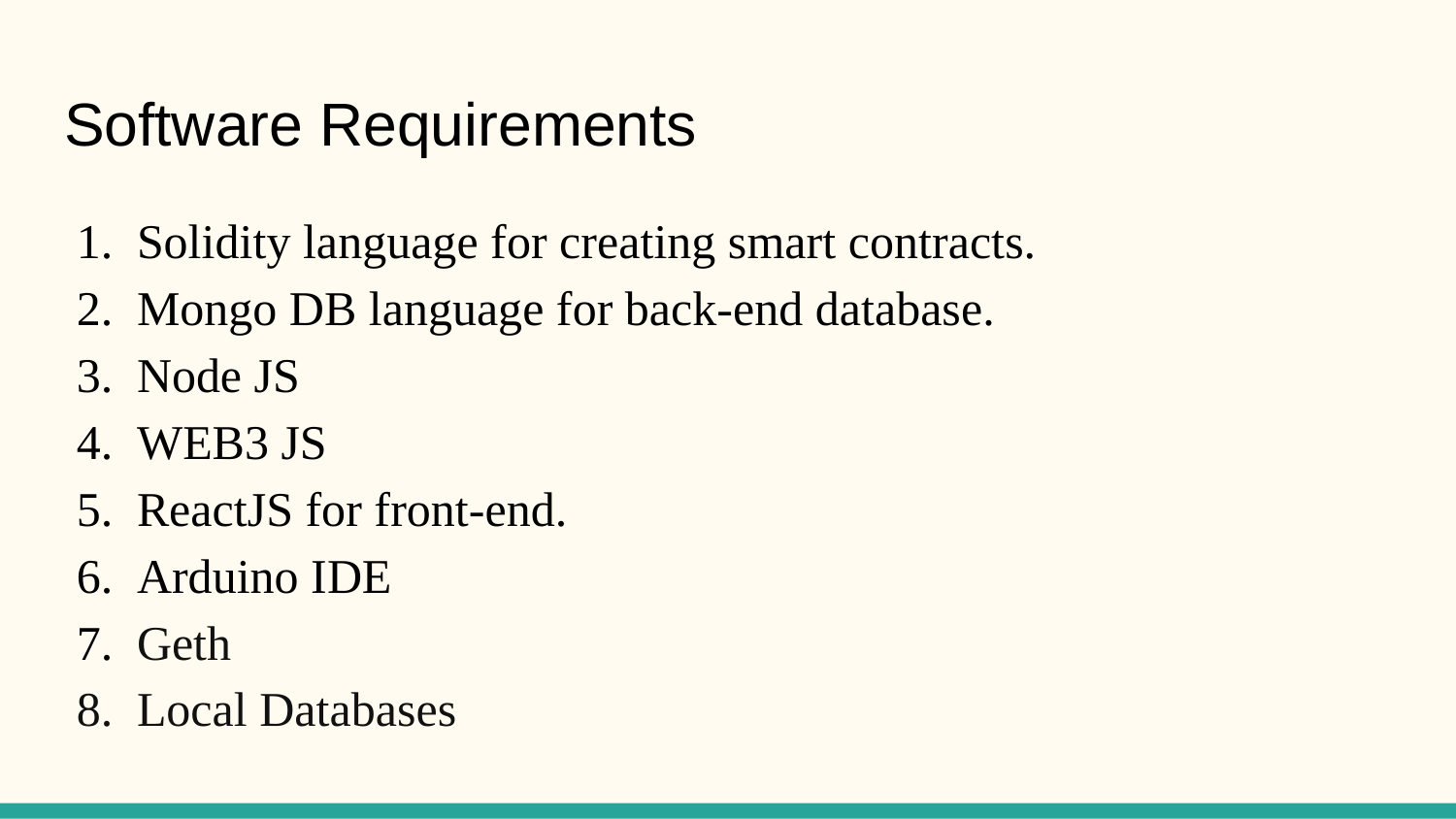

# Software Requirements
Solidity language for creating smart contracts.
Mongo DB language for back-end database.
Node JS
WEB3 JS
ReactJS for front-end.
Arduino IDE
Geth
Local Databases